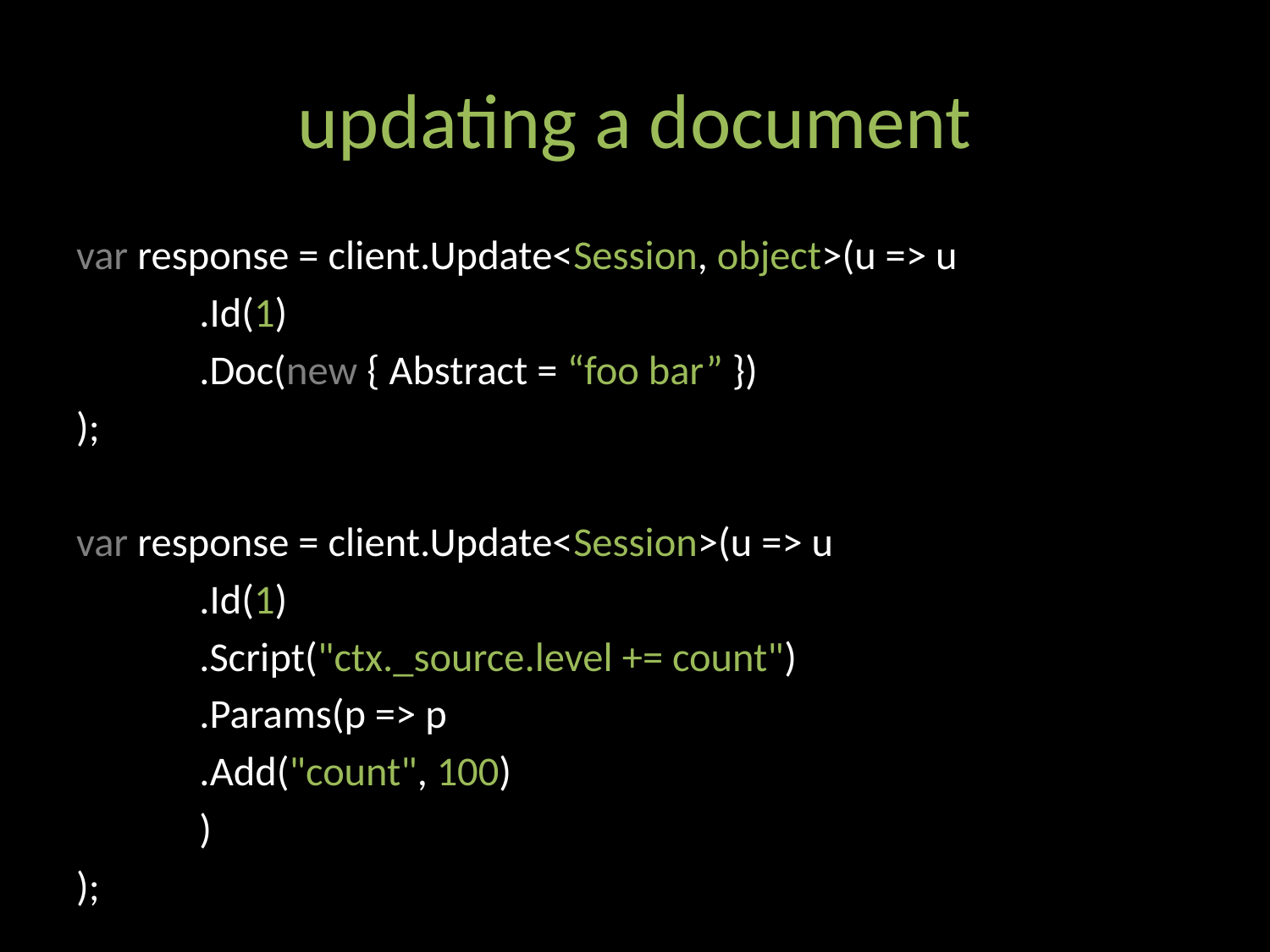

# updating a document
var response = client.Update<Session, object>(u => u
	.Id(1)
	.Doc(new { Abstract = “foo bar” })
);

var response = client.Update<Session>(u => u
	.Id(1)
	.Script("ctx._source.level += count")
	.Params(p => p
		.Add("count", 100)
	)
);